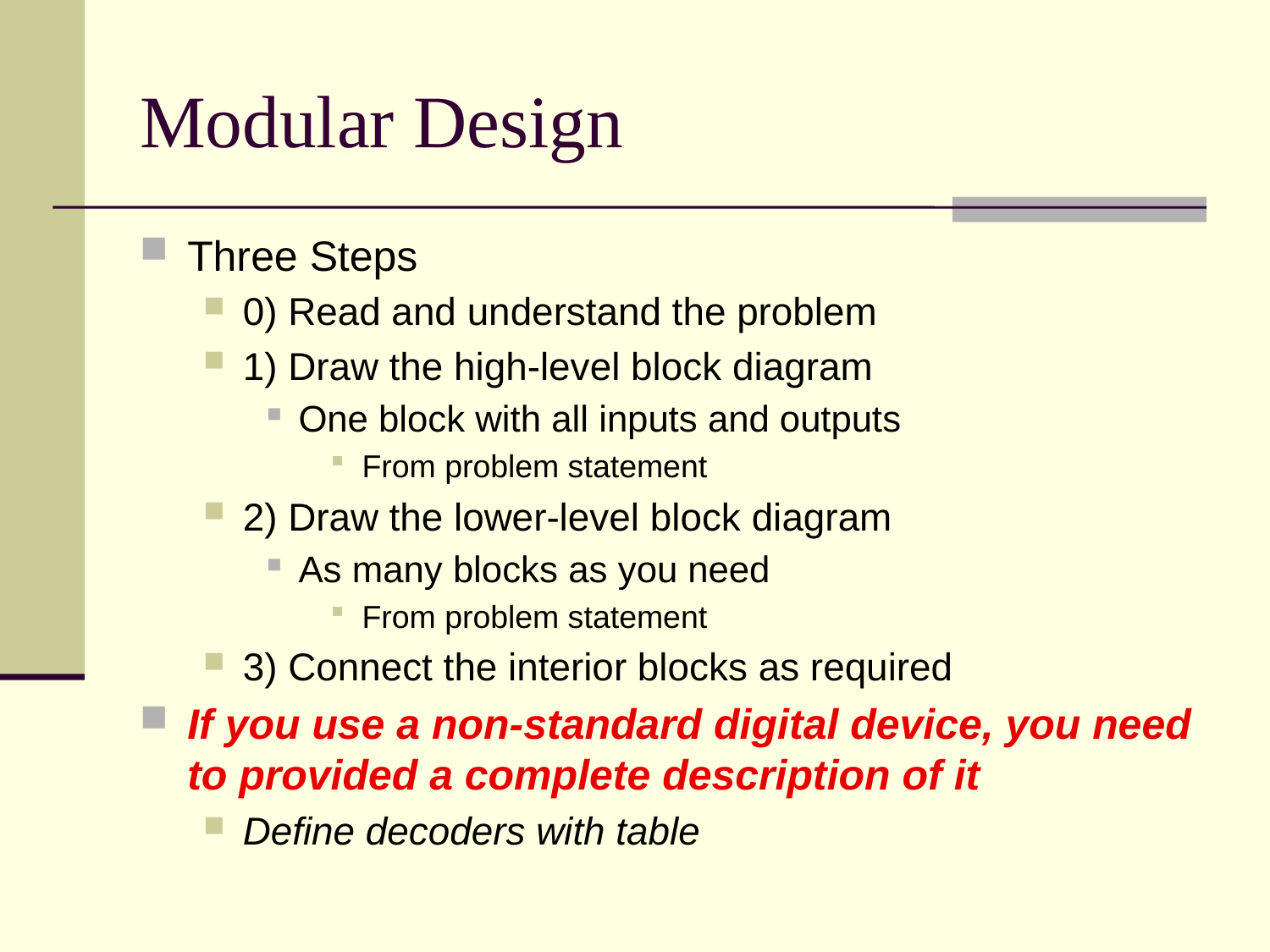

# Modular Design
Three Steps
0) Read and understand the problem
1) Draw the high-level block diagram
One block with all inputs and outputs
From problem statement
2) Draw the lower-level block diagram
As many blocks as you need
From problem statement
3) Connect the interior blocks as required
If you use a non-standard digital device, you need to provided a complete description of it
Define decoders with table